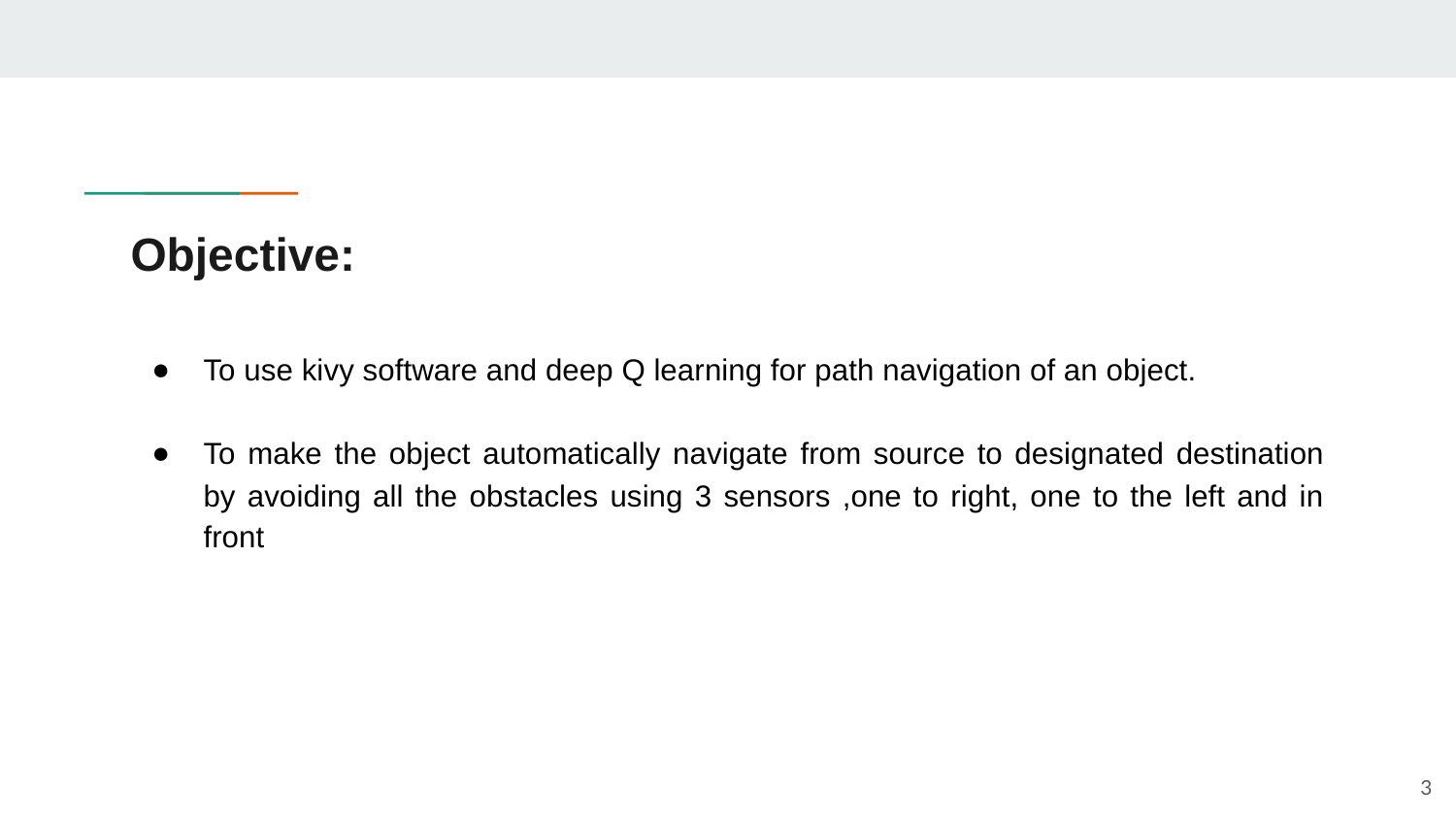

# Objective:

To use kivy software and deep Q learning for path navigation of an object.

To make the object automatically navigate from source to designated destination by avoiding all the obstacles using 3 sensors ,one to right, one to the left and in front

3